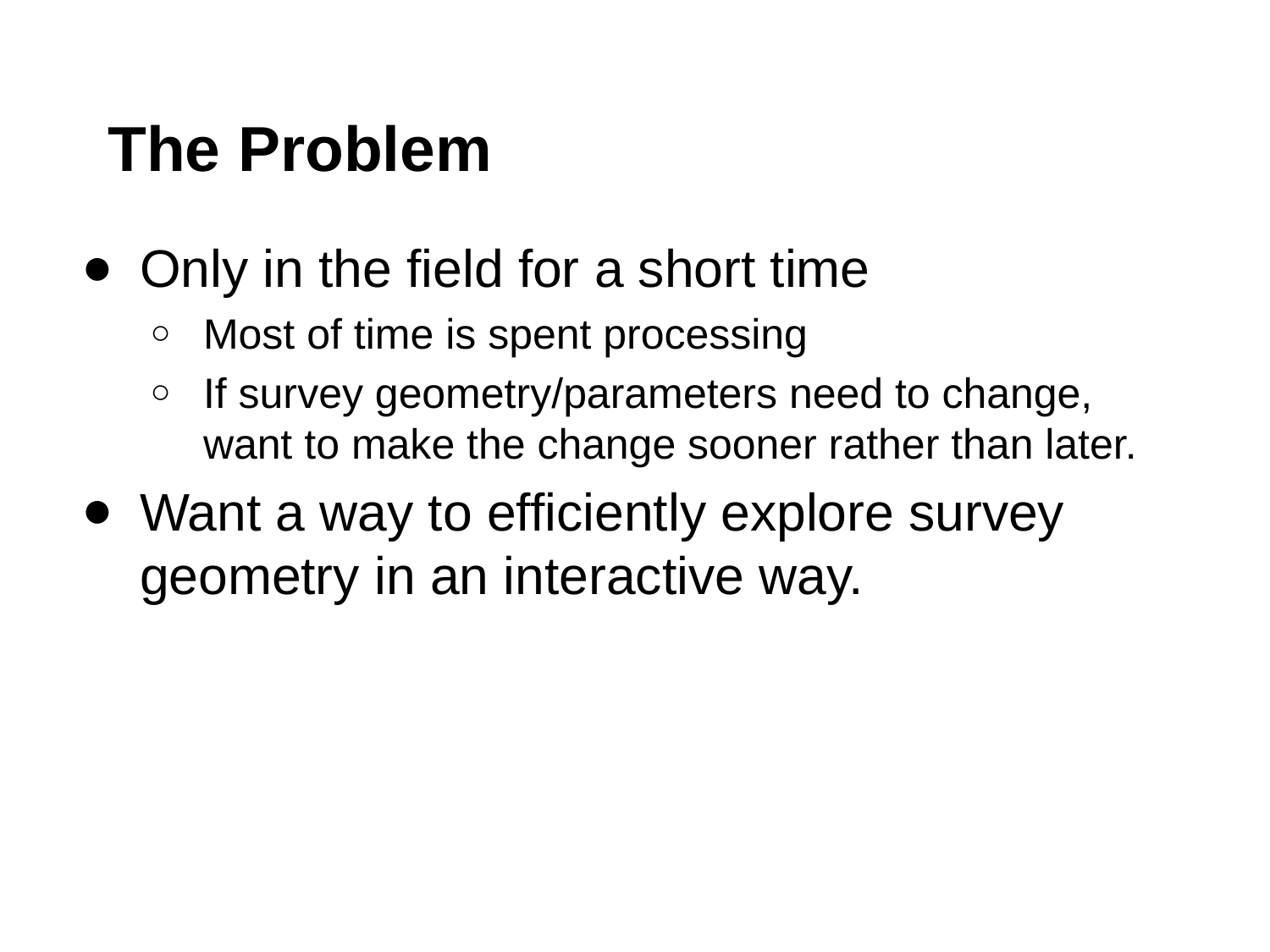

# The Problem
Only in the field for a short time
Most of time is spent processing
If survey geometry/parameters need to change, want to make the change sooner rather than later.
Want a way to efficiently explore survey geometry in an interactive way.